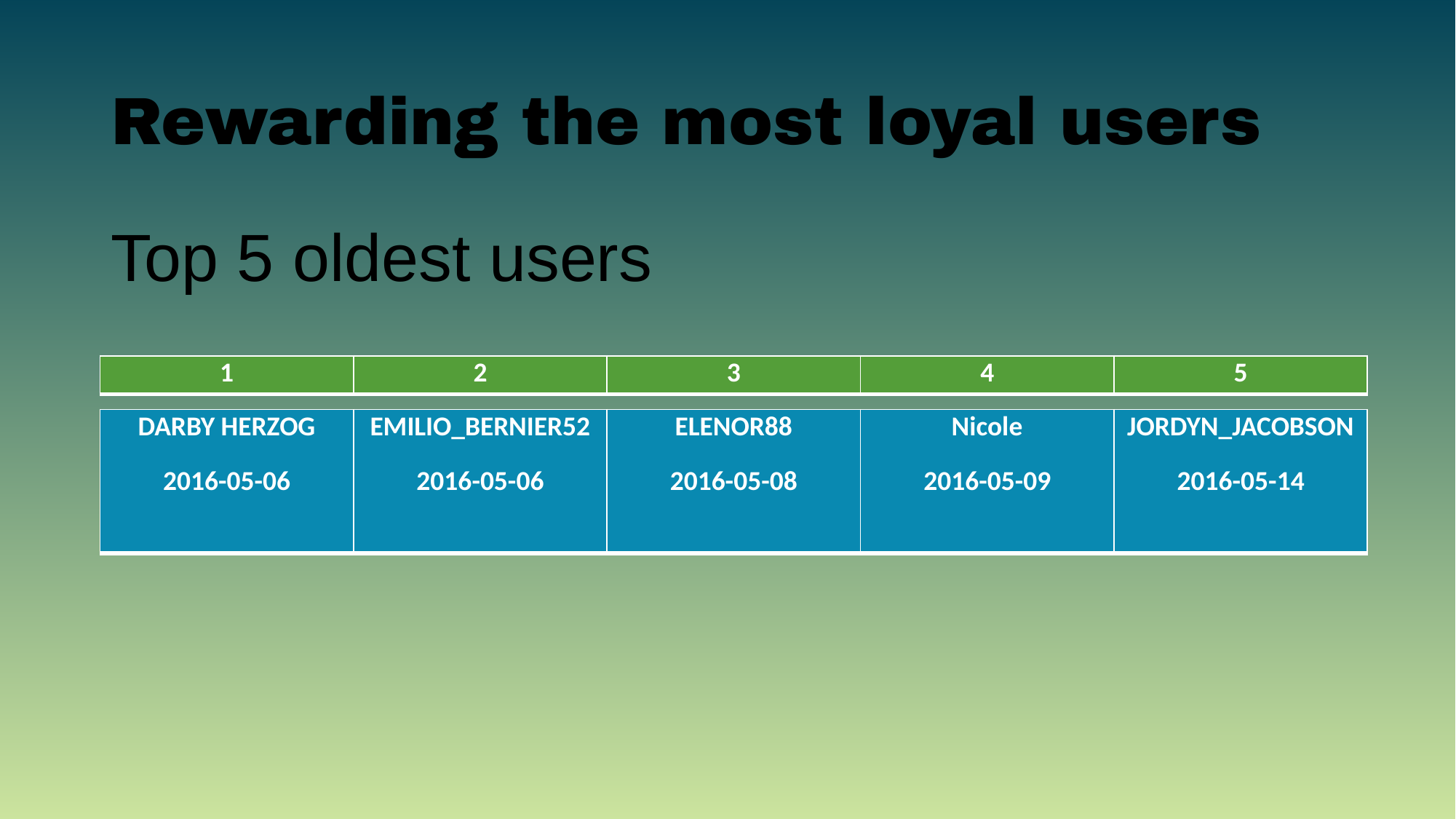

# Rewarding the most loyal users
Top 5 oldest users

| 1 | 2 | 3 | 4 | 5 |
| --- | --- | --- | --- | --- |
| DARBY HERZOG 2016-05-06 | EMILIO\_BERNIER52 2016-05-06 | ELENOR88 2016-05-08 | Nicole 2016-05-09 | JORDYN\_JACOBSON 2016-05-14 |
| --- | --- | --- | --- | --- |